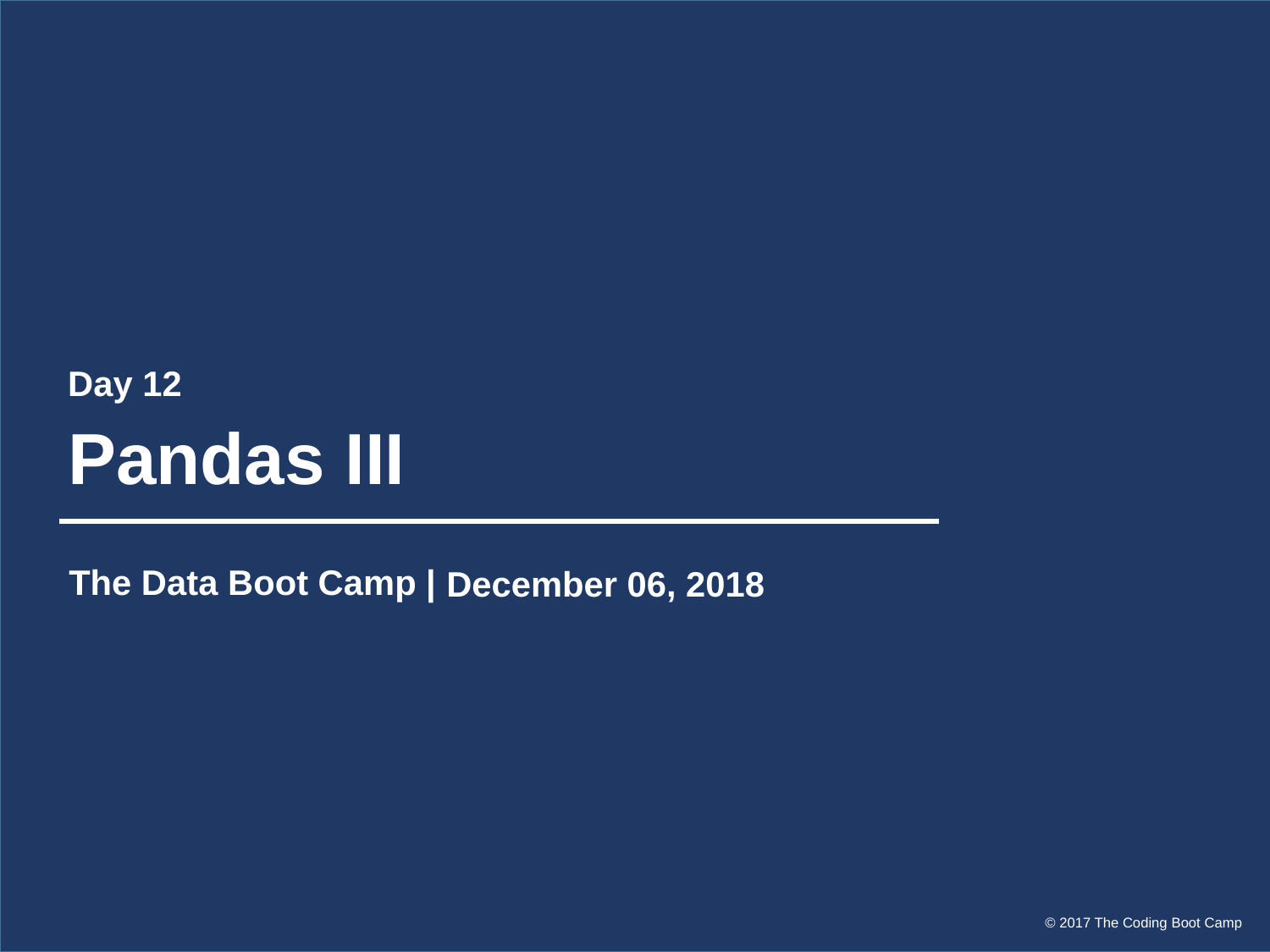

Day 12
# Pandas III
The Data Boot Camp |
December 06, 2018